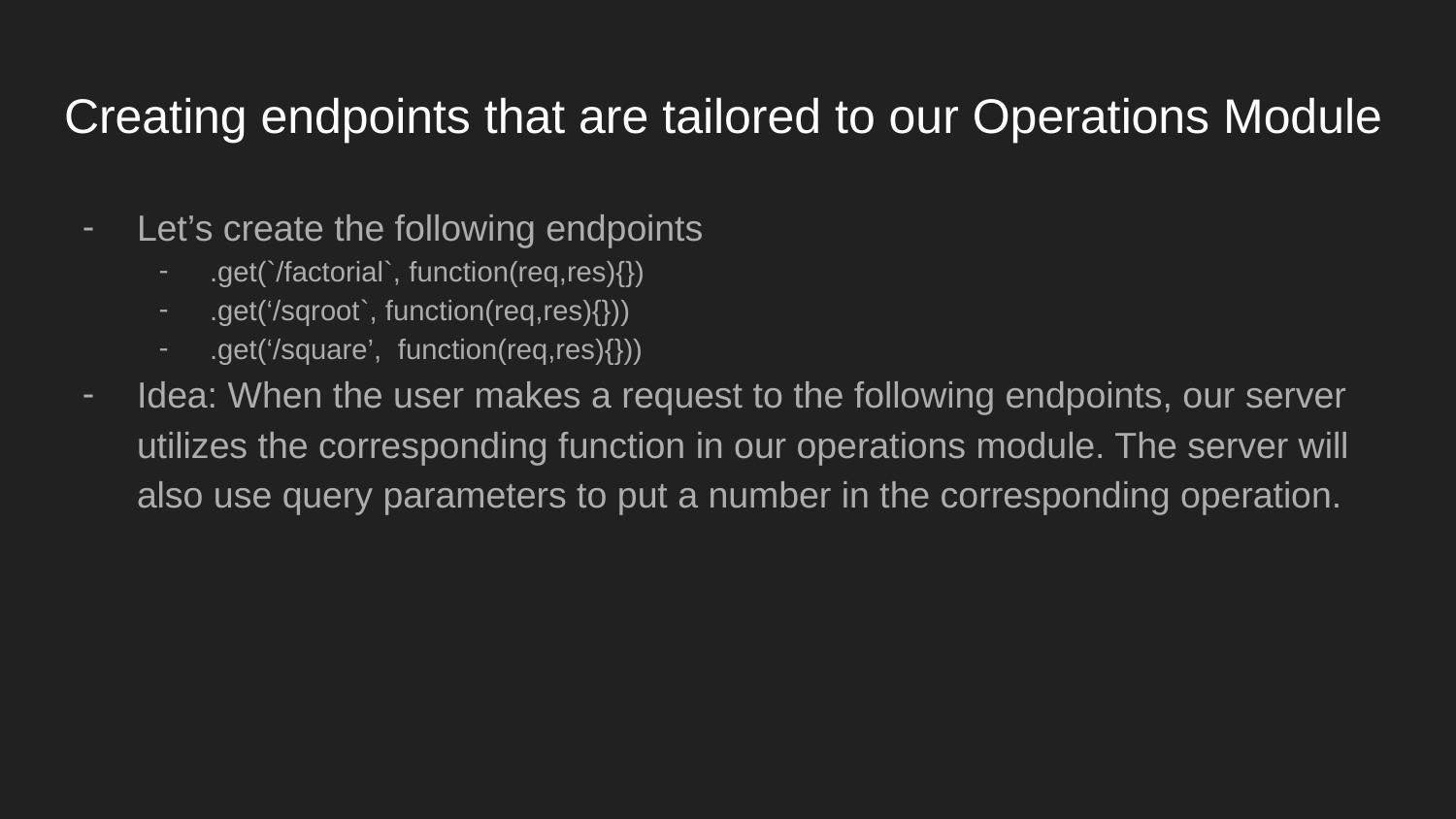

# Creating endpoints that are tailored to our Operations Module
Let’s create the following endpoints
.get(`/factorial`, function(req,res){})
.get(‘/sqroot`, function(req,res){}))
.get(‘/square’,  function(req,res){}))
Idea: When the user makes a request to the following endpoints, our server utilizes the corresponding function in our operations module. The server will also use query parameters to put a number in the corresponding operation.